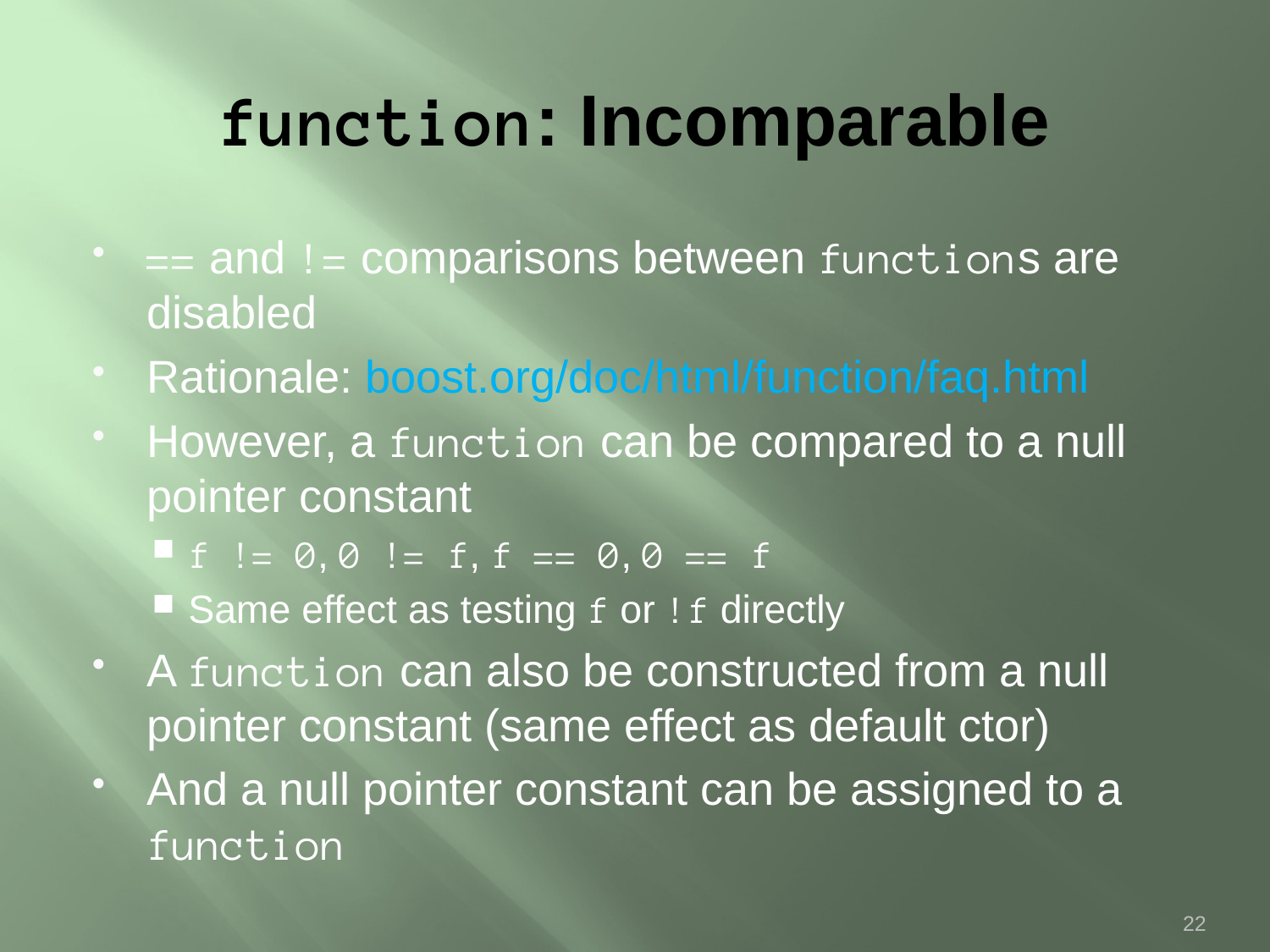

# function: Incomparable
== and != comparisons between functions are disabled
Rationale: boost.org/doc/html/function/faq.html
However, a function can be compared to a null pointer constant
f != 0, 0 != f, f == 0, 0 == f
Same effect as testing f or !f directly
A function can also be constructed from a null pointer constant (same effect as default ctor)
And a null pointer constant can be assigned to a function
22